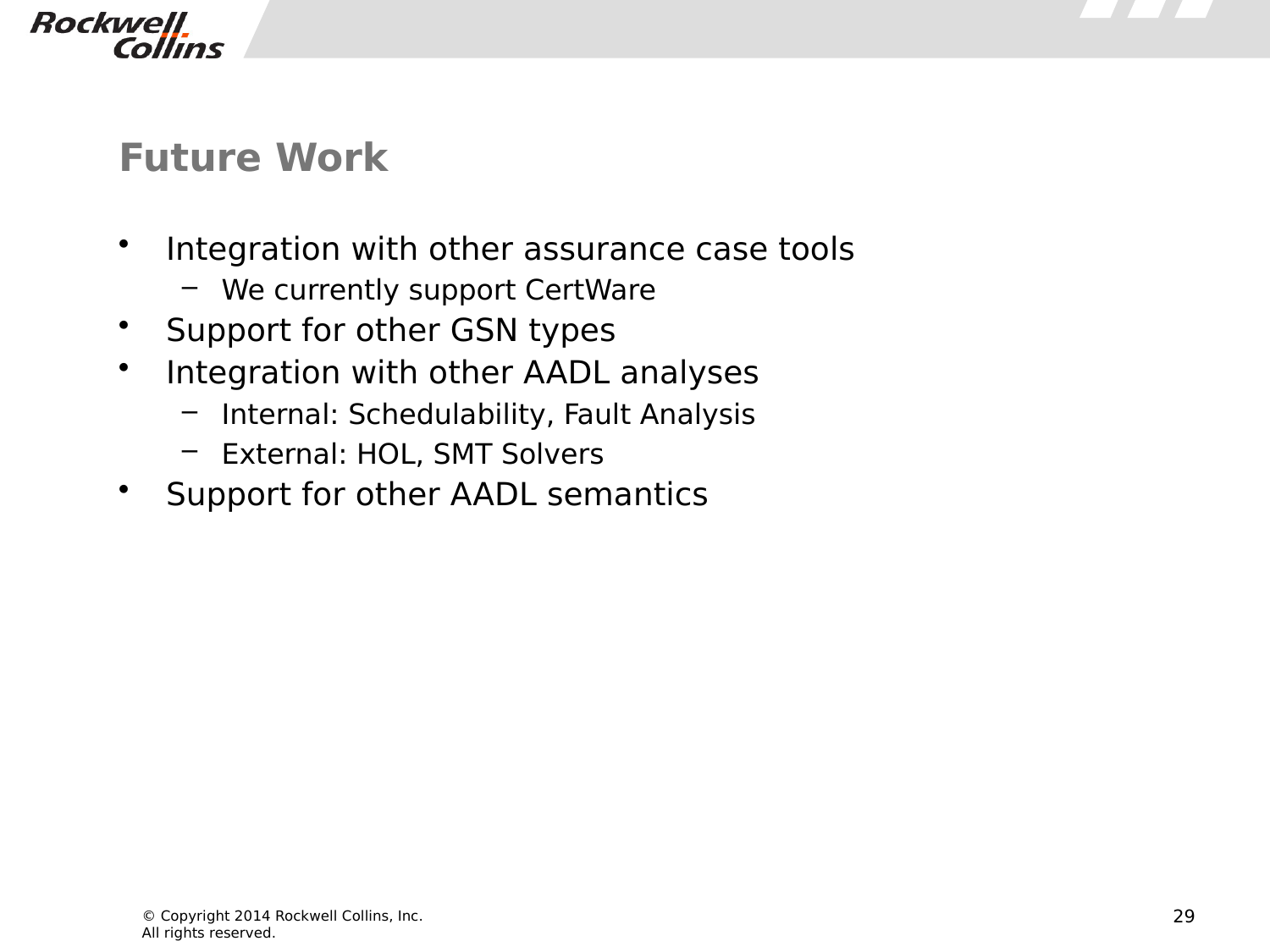

# Future Work
Integration with other assurance case tools
We currently support CertWare
Support for other GSN types
Integration with other AADL analyses
Internal: Schedulability, Fault Analysis
External: HOL, SMT Solvers
Support for other AADL semantics

29